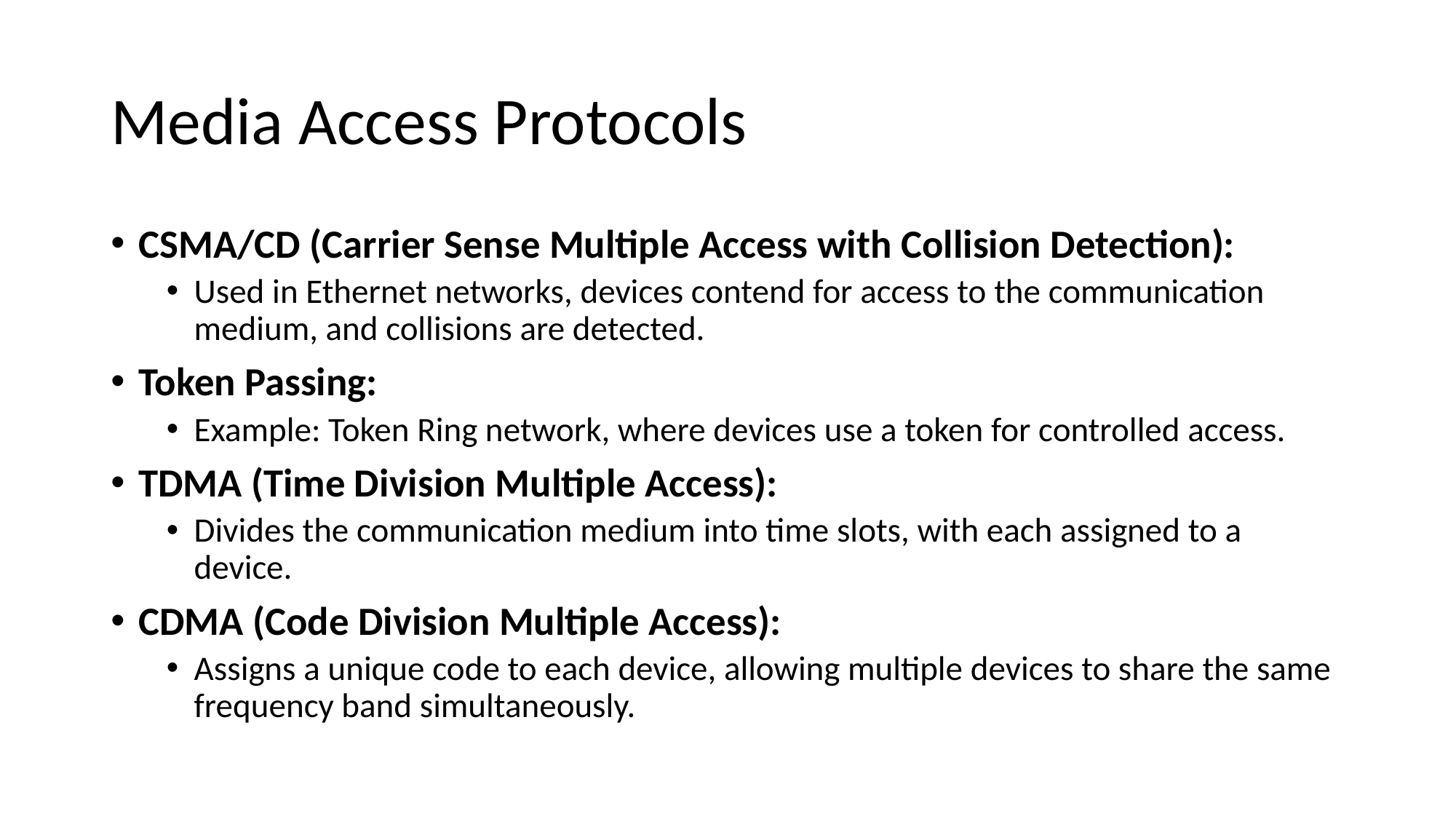

# Media Access Protocols
CSMA/CD (Carrier Sense Multiple Access with Collision Detection):
Used in Ethernet networks, devices contend for access to the communication medium, and collisions are detected.
Token Passing:
Example: Token Ring network, where devices use a token for controlled access.
TDMA (Time Division Multiple Access):
Divides the communication medium into time slots, with each assigned to a device.
CDMA (Code Division Multiple Access):
Assigns a unique code to each device, allowing multiple devices to share the same frequency band simultaneously.